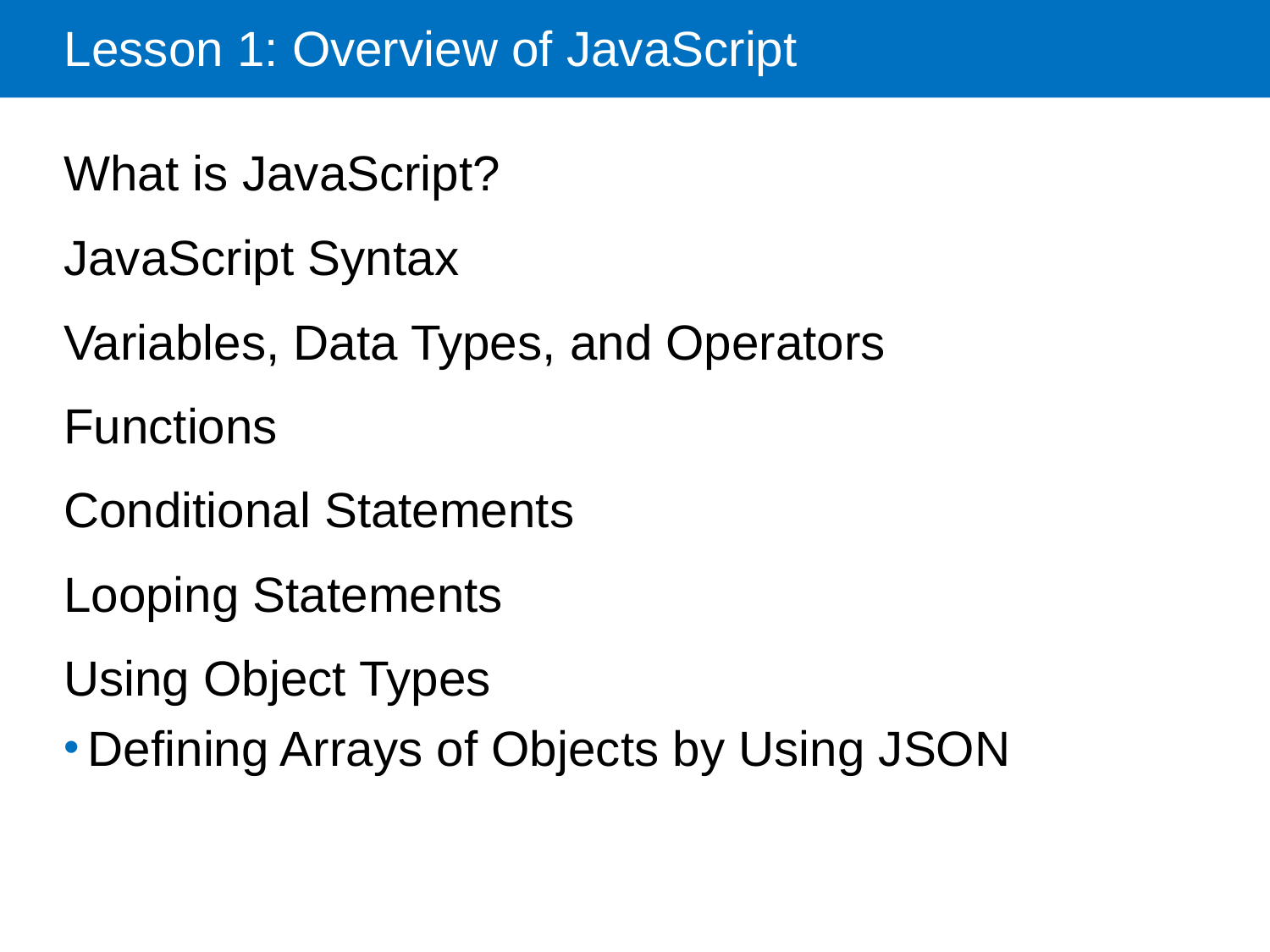

# Lesson 1: Overview of JavaScript
What is JavaScript?
JavaScript Syntax
Variables, Data Types, and Operators
Functions
Conditional Statements
Looping Statements
Using Object Types
Defining Arrays of Objects by Using JSON